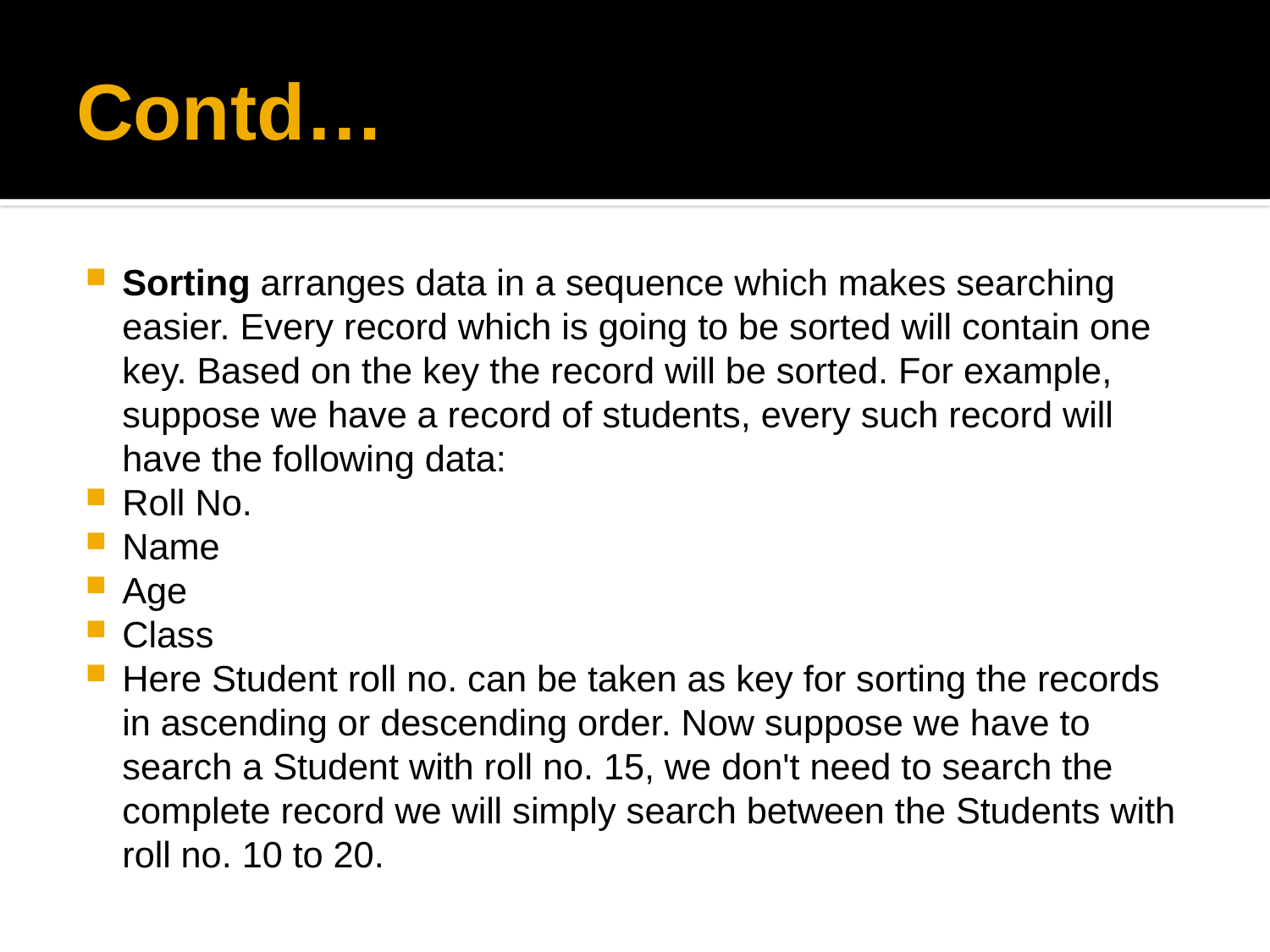

# Contd…
Sorting arranges data in a sequence which makes searching easier. Every record which is going to be sorted will contain one key. Based on the key the record will be sorted. For example, suppose we have a record of students, every such record will have the following data:
Roll No.
Name
Age
Class
Here Student roll no. can be taken as key for sorting the records in ascending or descending order. Now suppose we have to search a Student with roll no. 15, we don't need to search the complete record we will simply search between the Students with roll no. 10 to 20.